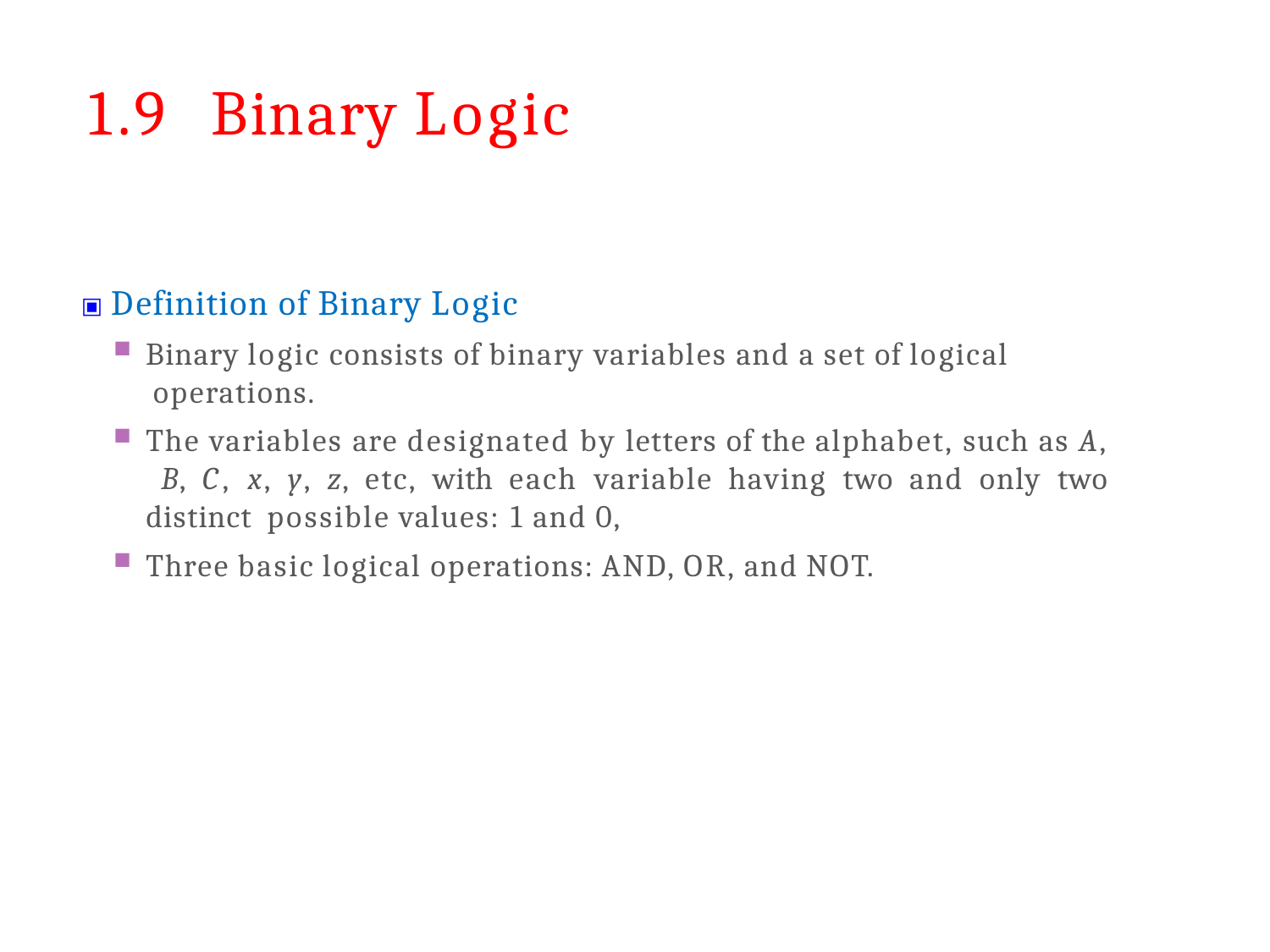

# 1.9	Binary Logic
🞕 Definition of Binary Logic
Binary logic consists of binary variables and a set of logical  operations.
The variables are designated by letters of the alphabet, such as A,  B, C, x, y, z, etc, with each variable having two and only two distinct  possible values: 1 and 0,
Three basic logical operations: AND, OR, and NOT.